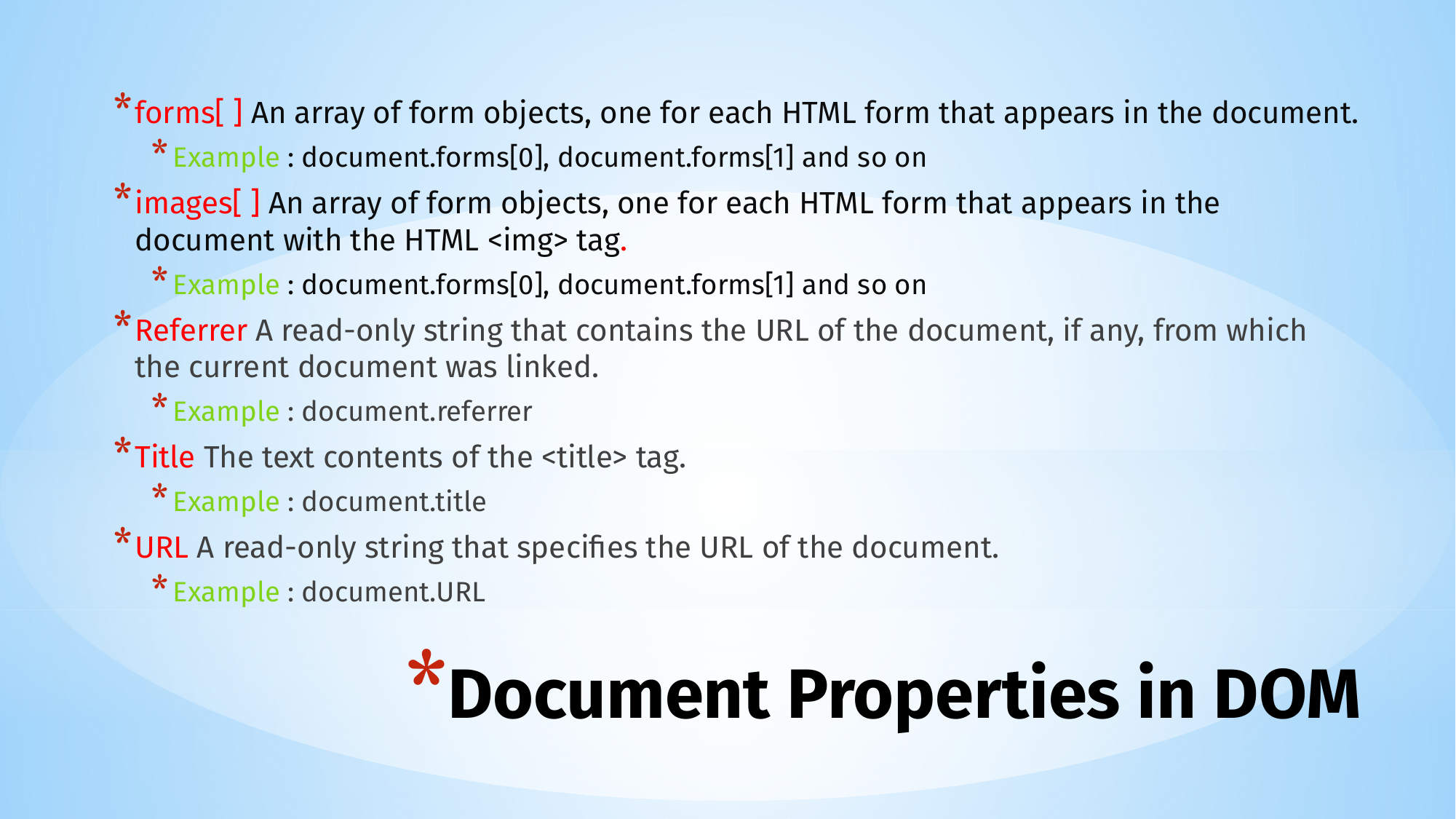

forms[ ] An array of form objects, one for each HTML form that appears in the document.
Example : document.forms[0], document.forms[1] and so on
images[ ] An array of form objects, one for each HTML form that appears in the document with the HTML <img> tag.
Example : document.forms[0], document.forms[1] and so on
Referrer A read-only string that contains the URL of the document, if any, from which the current document was linked.
Example : document.referrer
Title The text contents of the <title> tag.
Example : document.title
URL A read-only string that specifies the URL of the document.
Example : document.URL
# Document Properties in DOM